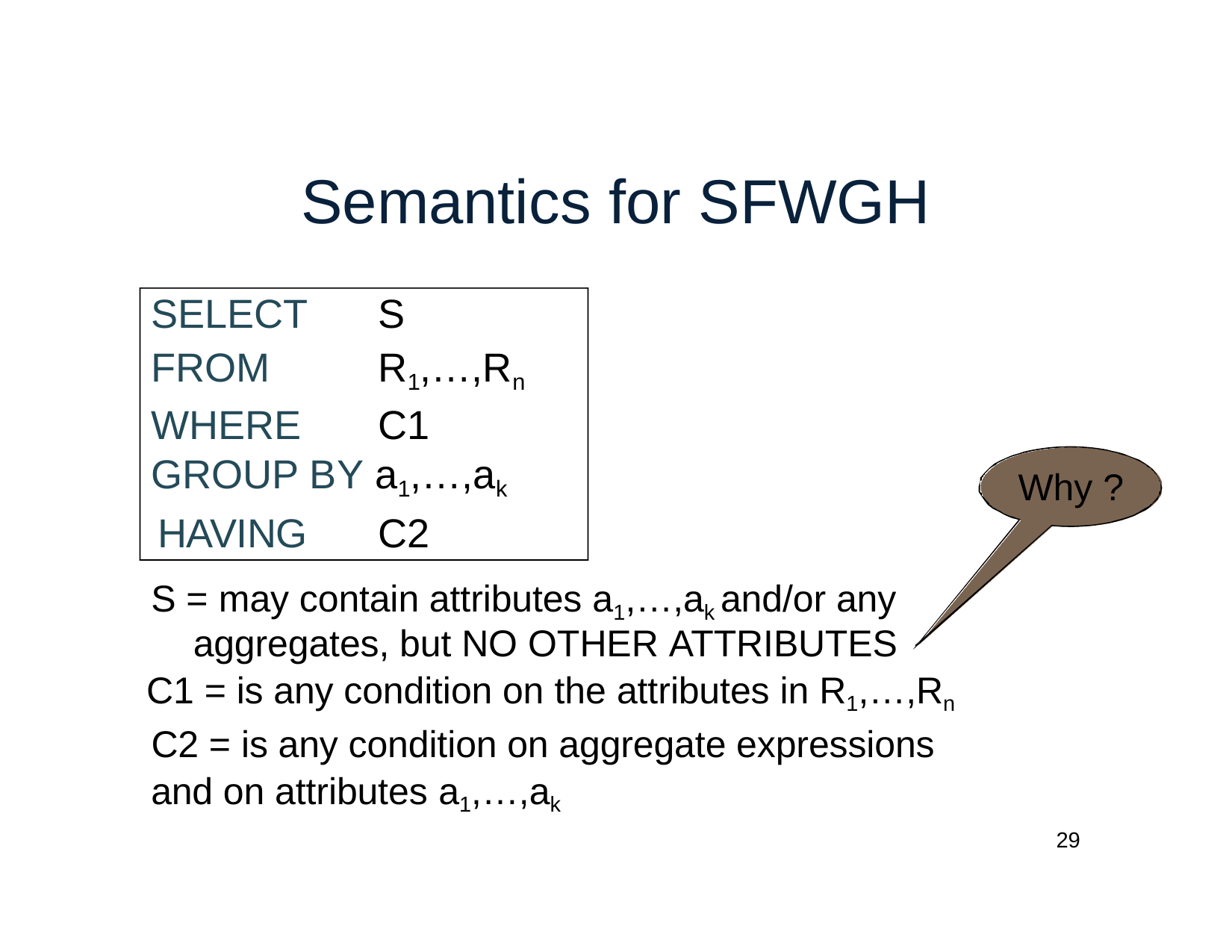

# Semantics for SFWGH
SELECT	S
FROM	R1,…,Rn
WHERE	C1

GROUP BY a1,…,ak  HAVING	C2

Why ?
S = may contain attributes a1,…,ak and/or any  aggregates, but NO OTHER ATTRIBUTES
C1 = is any condition on the attributes in R1,…,Rn  C2 = is any condition on aggregate expressions
and on attributes a1,…,ak
29